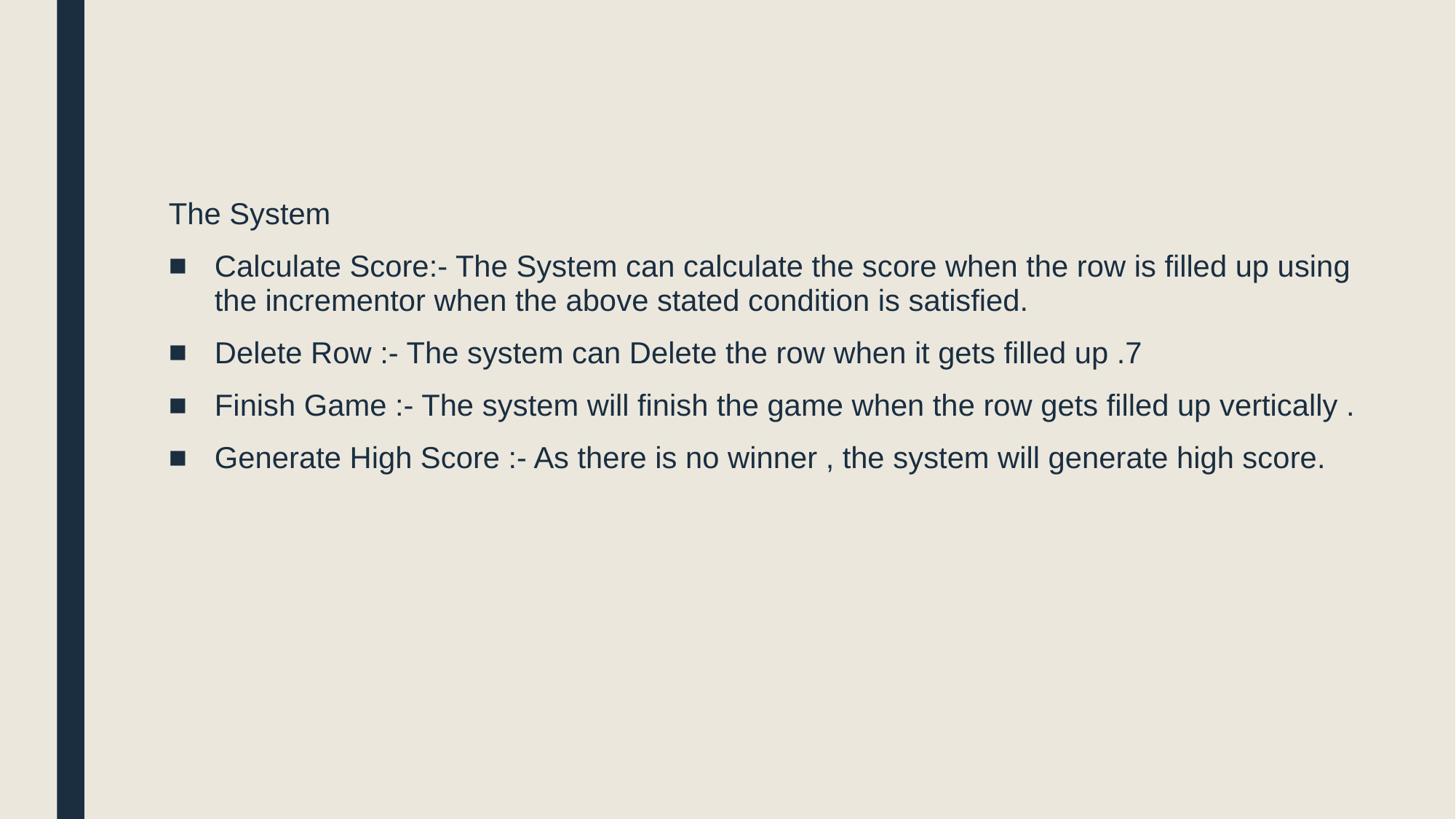

The System
Calculate Score:- The System can calculate the score when the row is filled up using the incrementor when the above stated condition is satisfied.
Delete Row :- The system can Delete the row when it gets filled up .7
Finish Game :- The system will finish the game when the row gets filled up vertically .
Generate High Score :- As there is no winner , the system will generate high score.